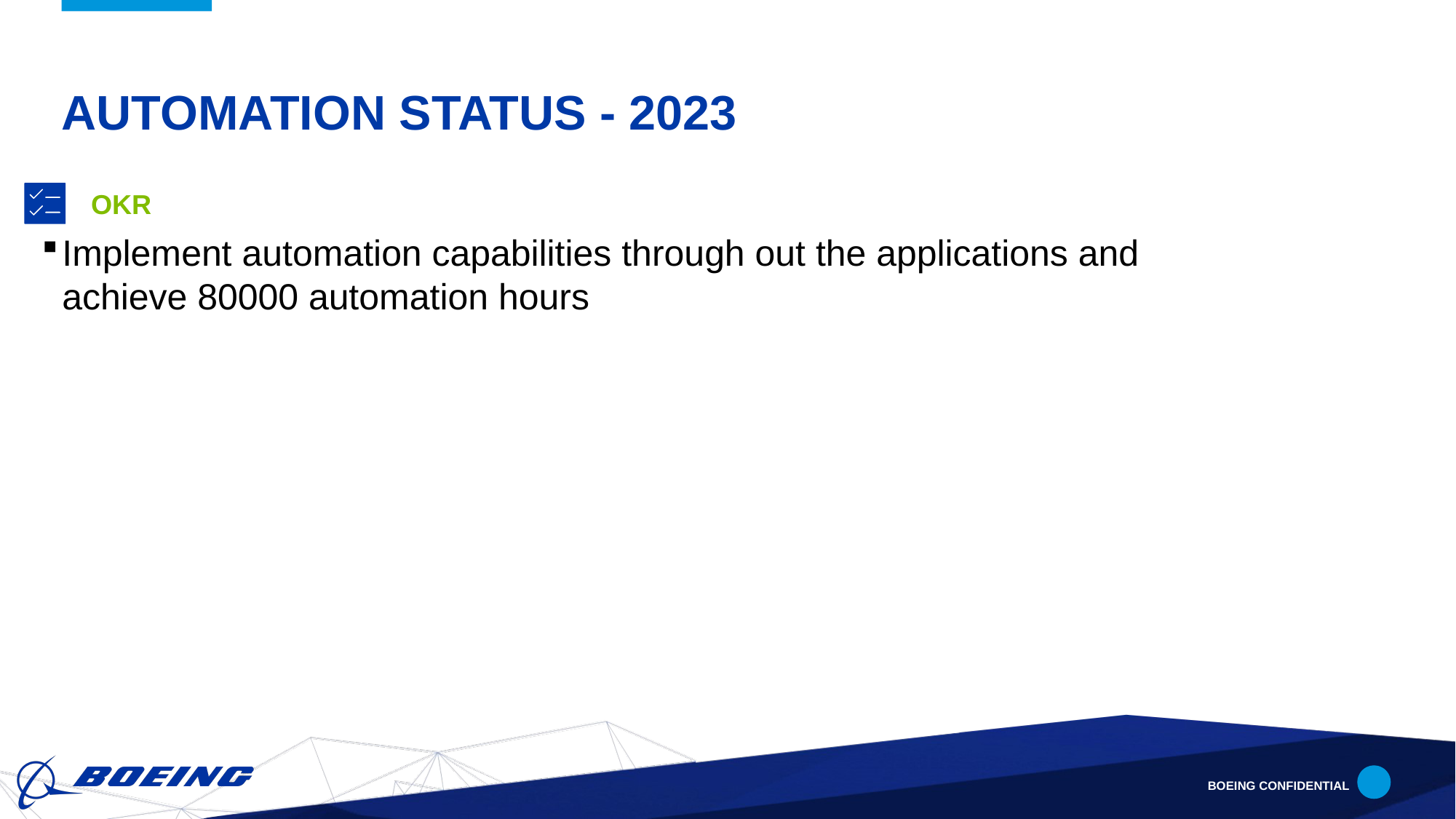

# Automation Status - 2023

OKR
Implement automation capabilities through out the applications and achieve 80000 automation hours